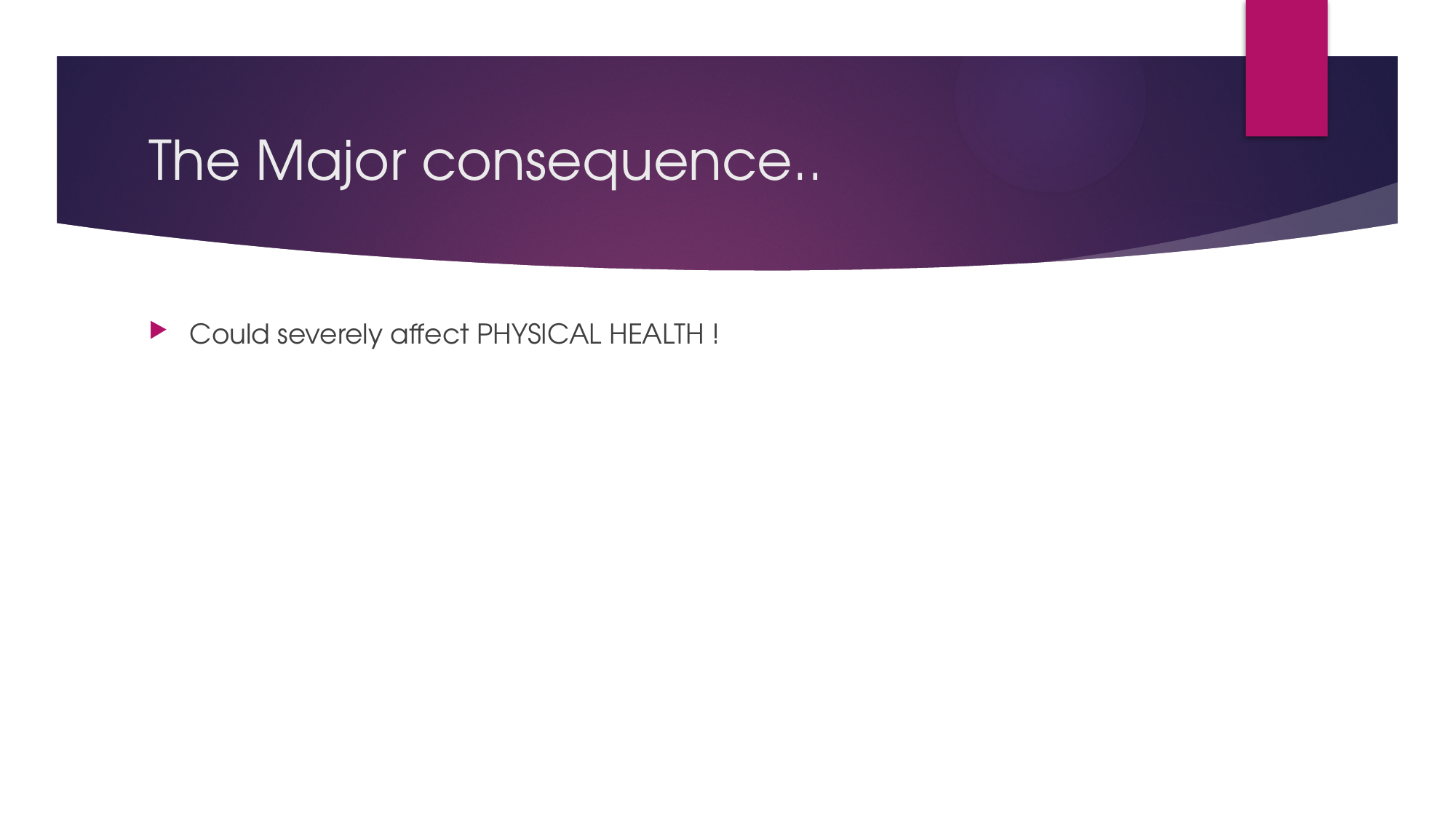

# The Major consequence..
Could severely affect PHYSICAL HEALTH !